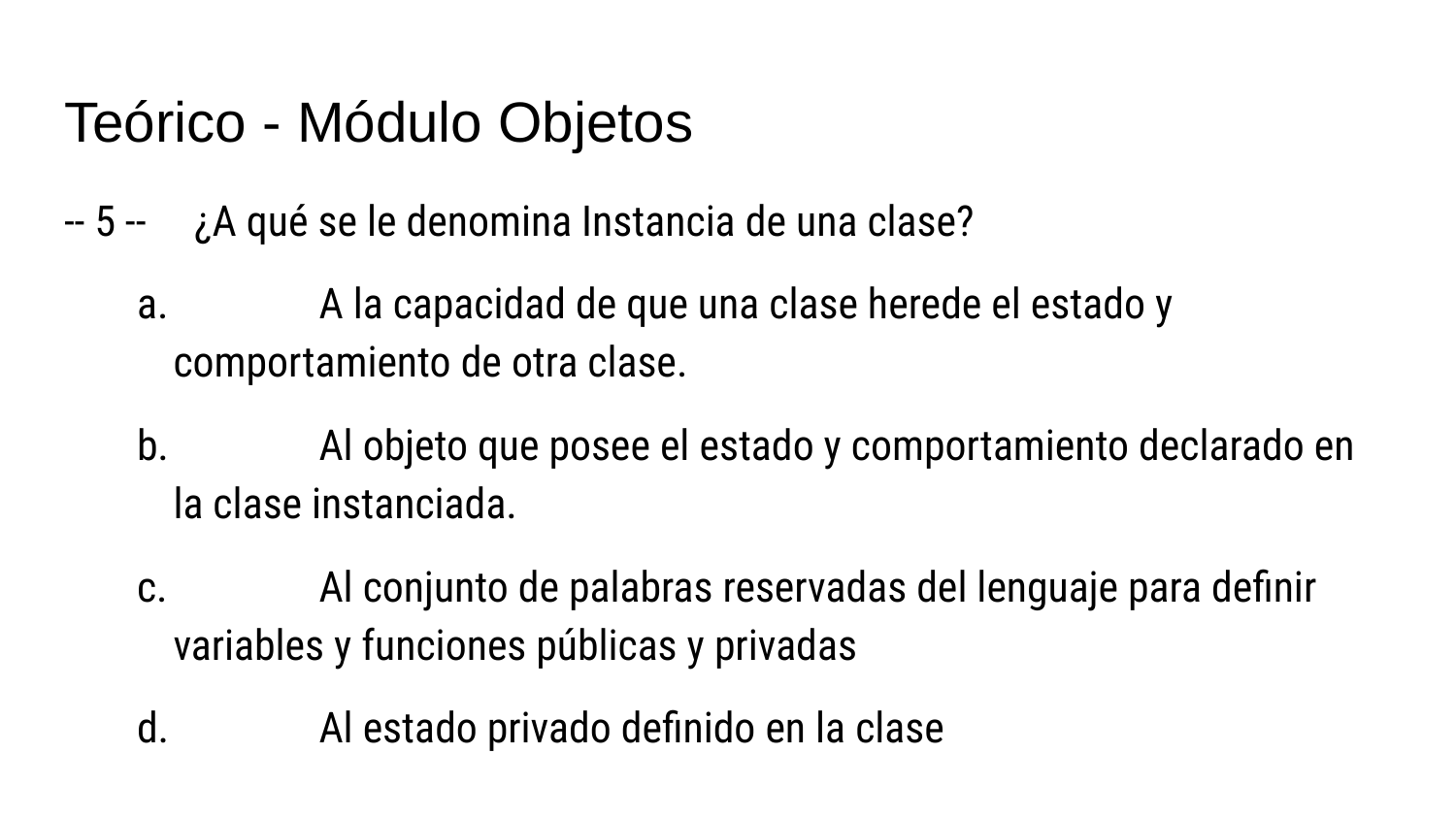

# Teórico - Módulo Objetos
-- 5 --      ¿A qué se le denomina Instancia de una clase?
a.   	A la capacidad de que una clase herede el estado y comportamiento de otra clase.
b.   	Al objeto que posee el estado y comportamiento declarado en la clase instanciada.
c.   	Al conjunto de palabras reservadas del lenguaje para definir variables y funciones públicas y privadas
d.   	Al estado privado definido en la clase